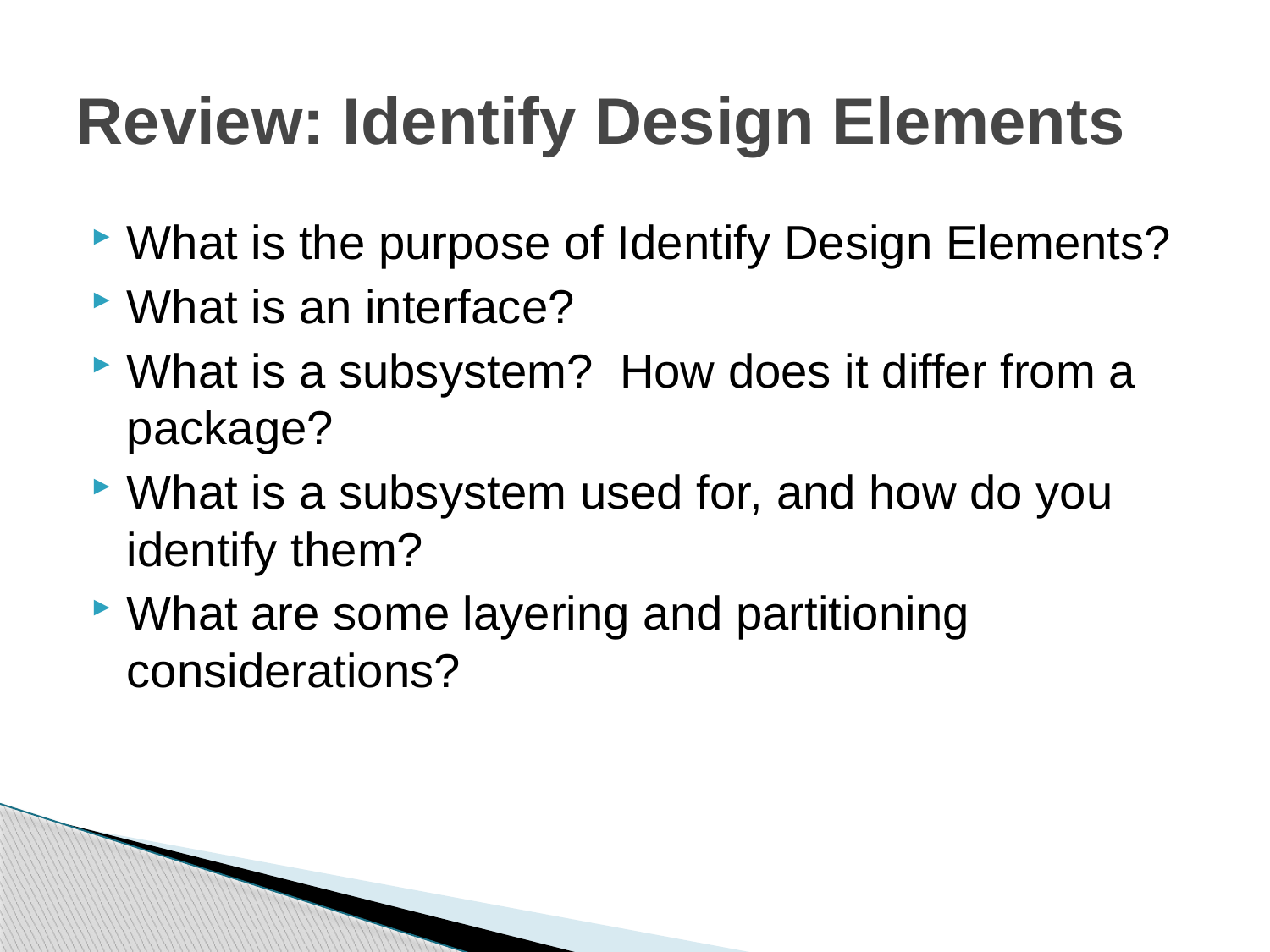

# Review: Identify Design Elements
What is the purpose of Identify Design Elements?
What is an interface?
What is a subsystem?  How does it differ from a package?
What is a subsystem used for, and how do you identify them?
What are some layering and partitioning considerations?